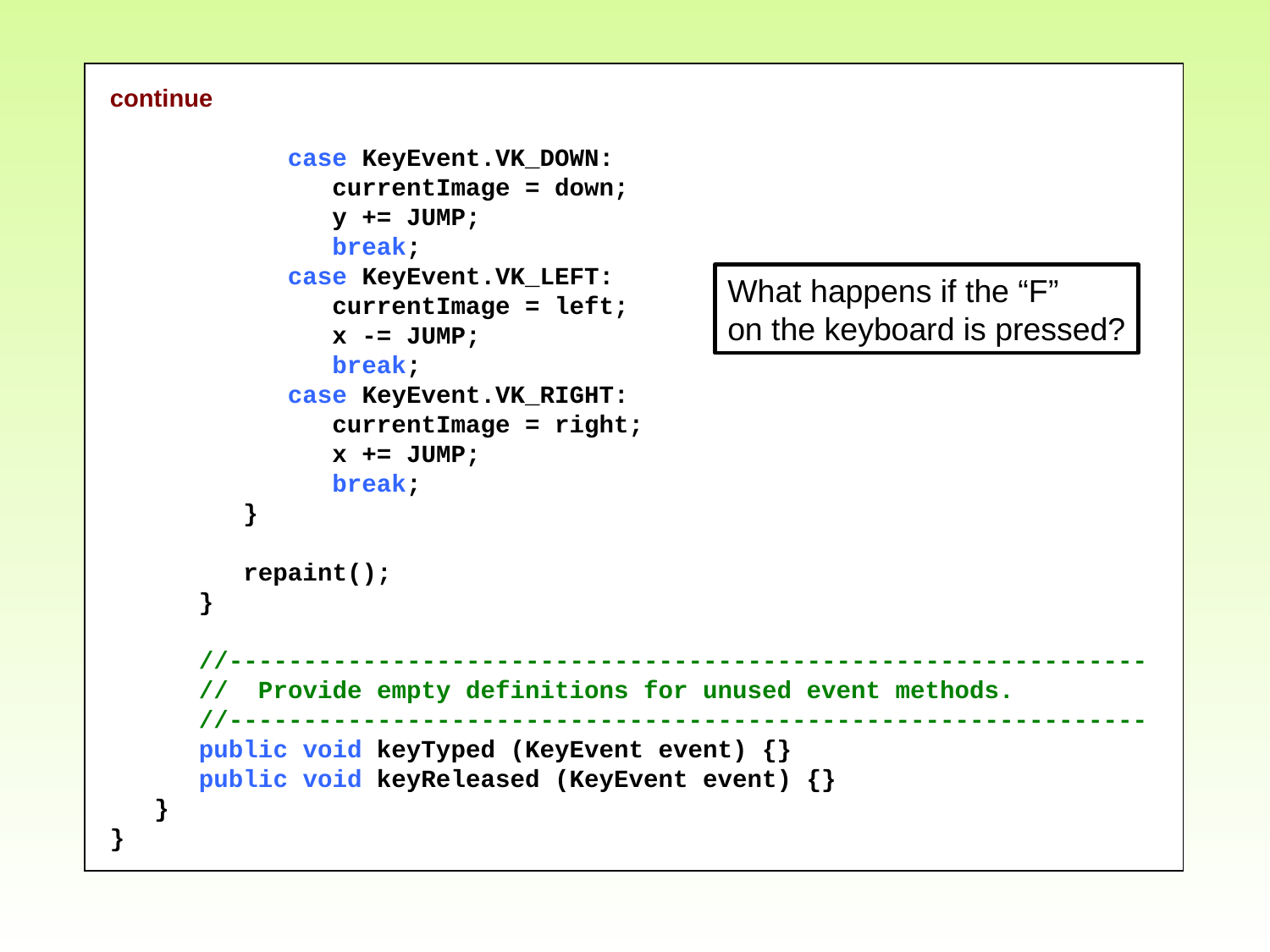

continue

            case KeyEvent.VK_DOWN:
               currentImage = down;
               y += JUMP;
               break;
            case KeyEvent.VK_LEFT:
               currentImage = left;
               x -= JUMP;
               break;
            case KeyEvent.VK_RIGHT:
               currentImage = right;
               x += JUMP;
               break;
         }

         repaint();
      }

      //--------------------------------------------------------------
      //  Provide empty definitions for unused event methods.
      //--------------------------------------------------------------
      public void keyTyped (KeyEvent event) {}
      public void keyReleased (KeyEvent event) {}
   }
}
What happens if the “F”
on the keyboard is pressed?